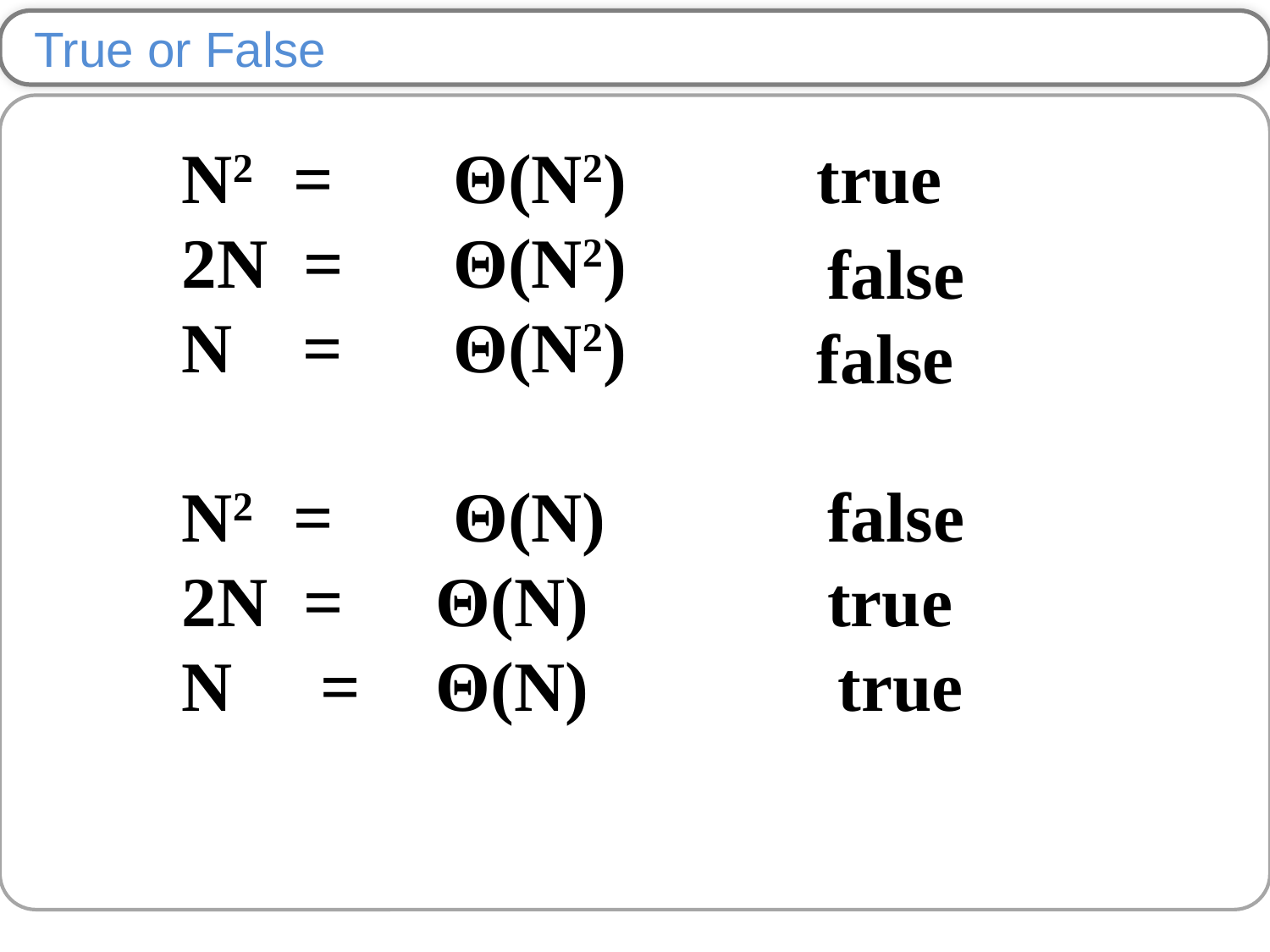

True or False

N2    = 	 Θ(N2)
2N  = 	 Θ(N2)
N    = 	 Θ(N2)

N2    = 	 Θ(N)
2N  = 	Θ(N)
N     = 	Θ(N)
true
false
false
false
true
true